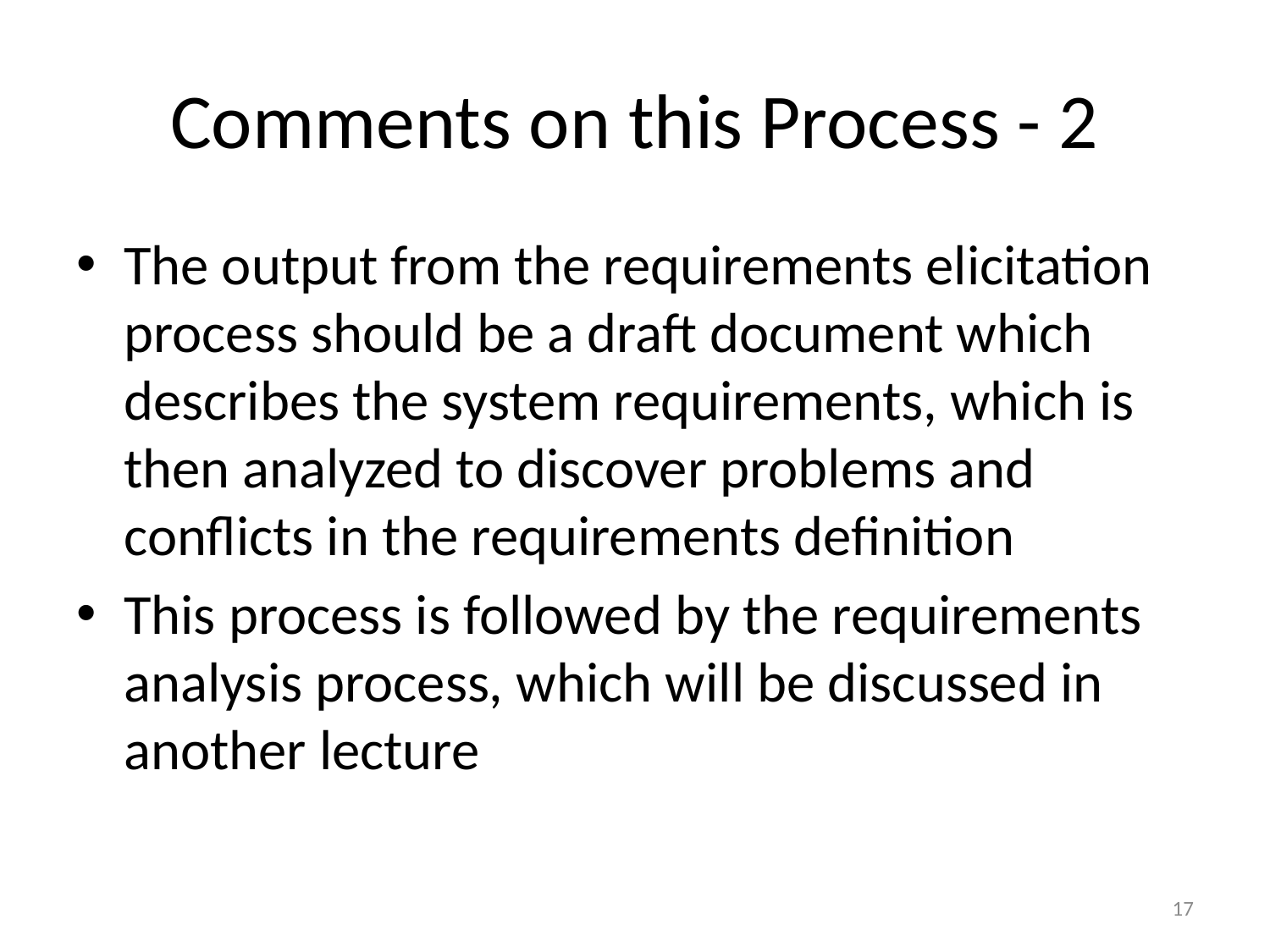

# Comments on this Process - 2
The output from the requirements elicitation process should be a draft document which describes the system requirements, which is then analyzed to discover problems and conflicts in the requirements definition
This process is followed by the requirements analysis process, which will be discussed in another lecture
17